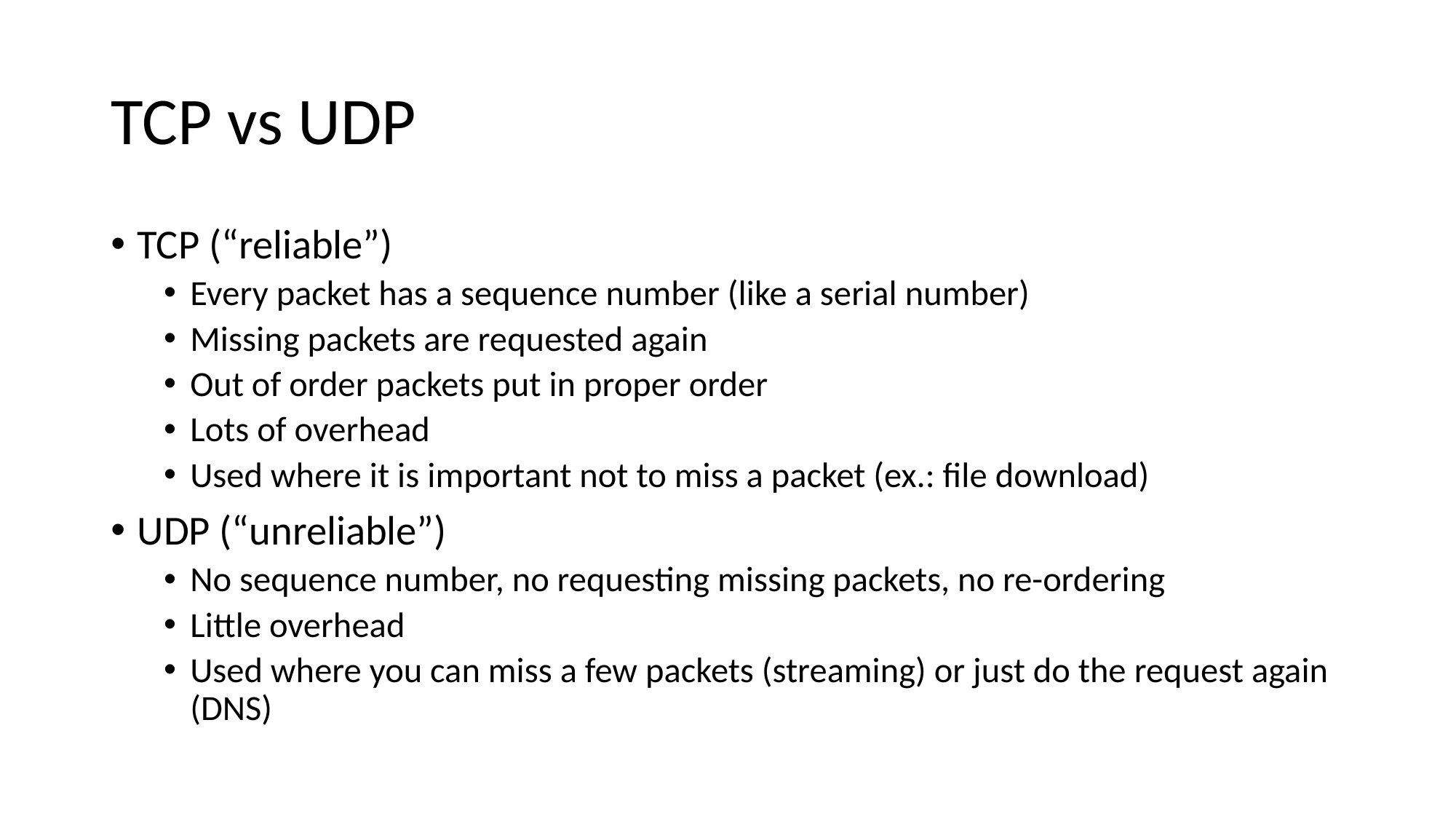

# TCP vs UDP
TCP (“reliable”)
Every packet has a sequence number (like a serial number)
Missing packets are requested again
Out of order packets put in proper order
Lots of overhead
Used where it is important not to miss a packet (ex.: file download)
UDP (“unreliable”)
No sequence number, no requesting missing packets, no re-ordering
Little overhead
Used where you can miss a few packets (streaming) or just do the request again (DNS)